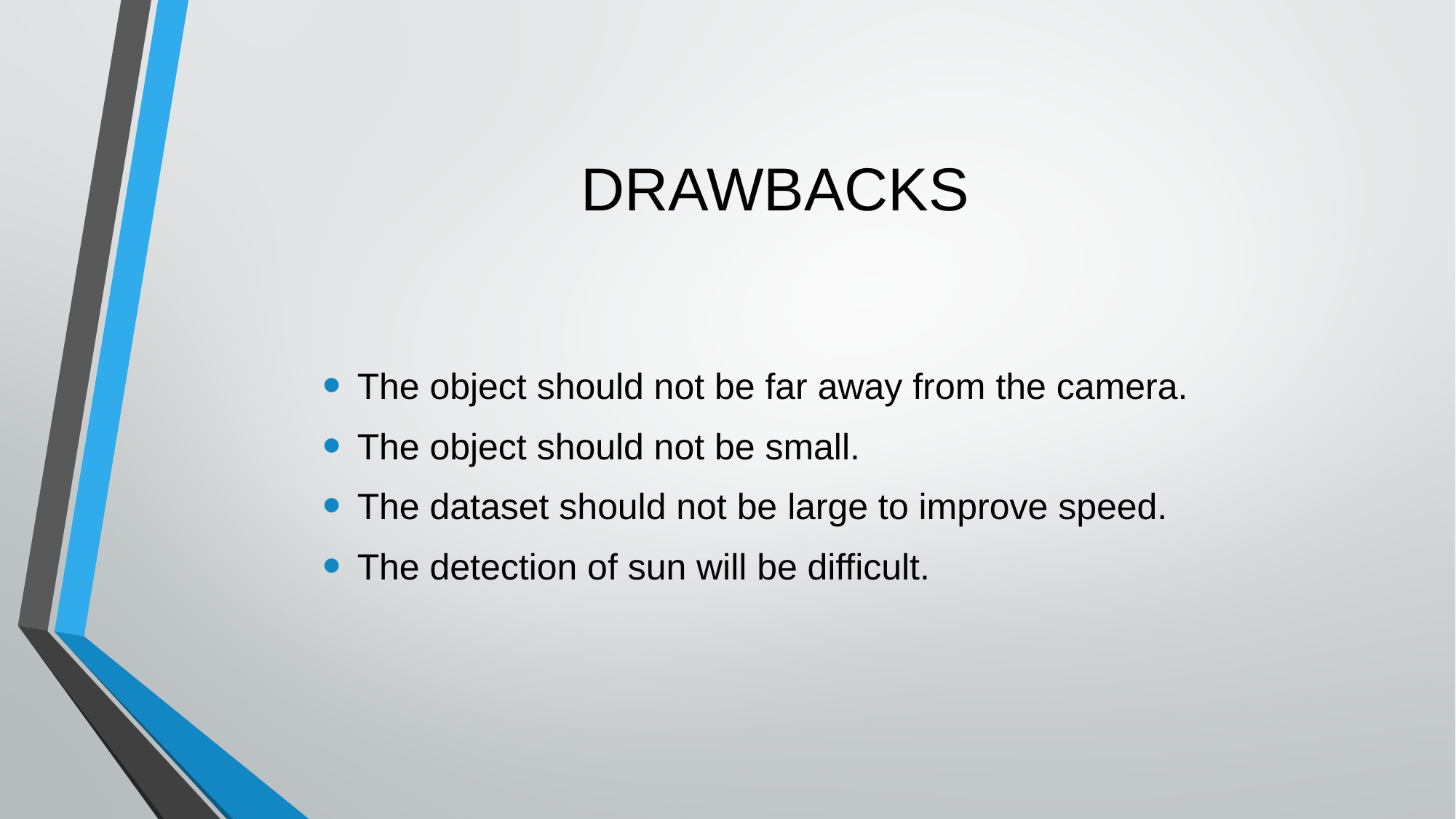

# DRAWBACKS
The object should not be far away from the camera.
The object should not be small.
The dataset should not be large to improve speed.
The detection of sun will be difficult.